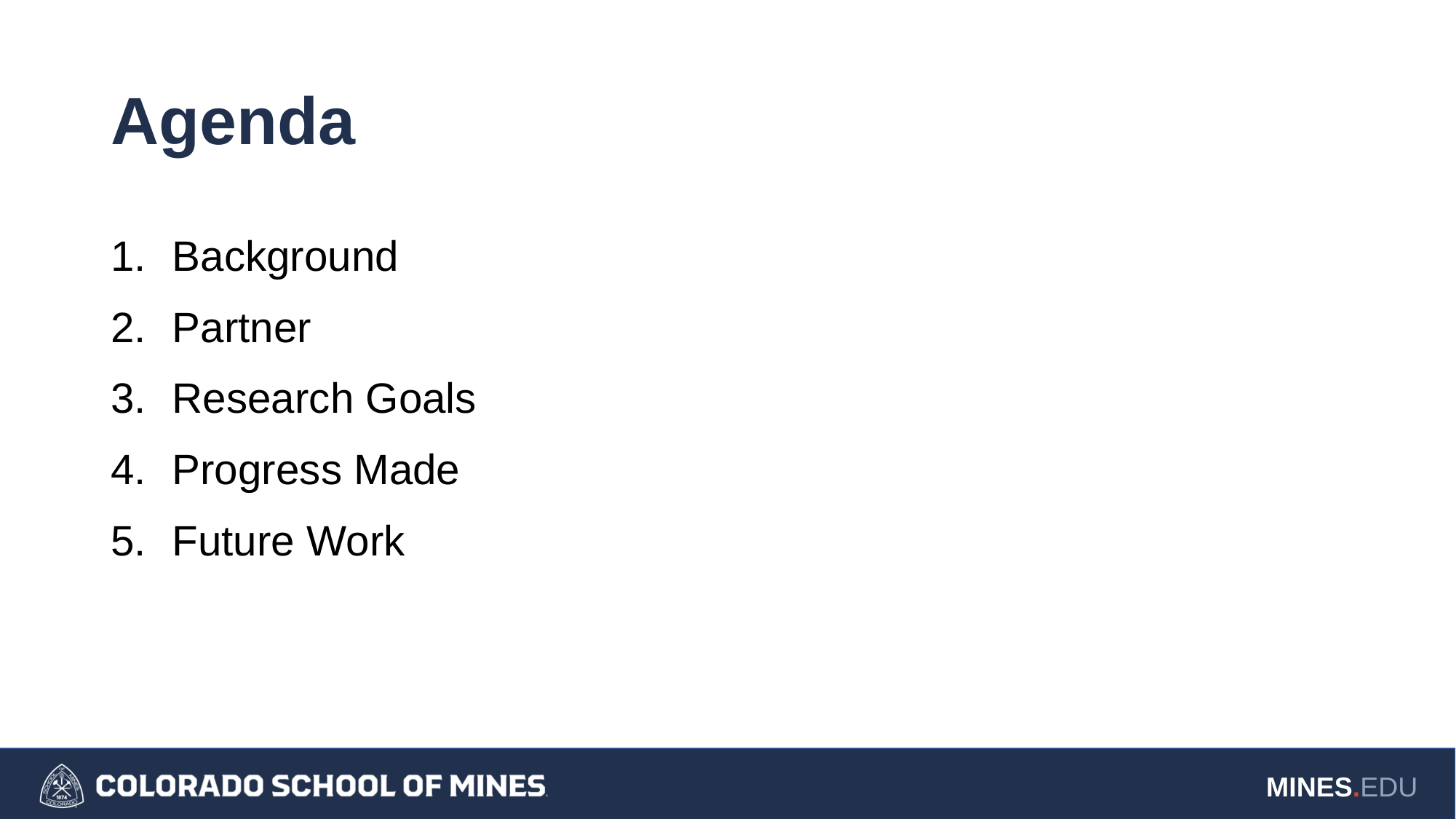

# Agenda
Background
Partner
Research Goals
Progress Made
Future Work